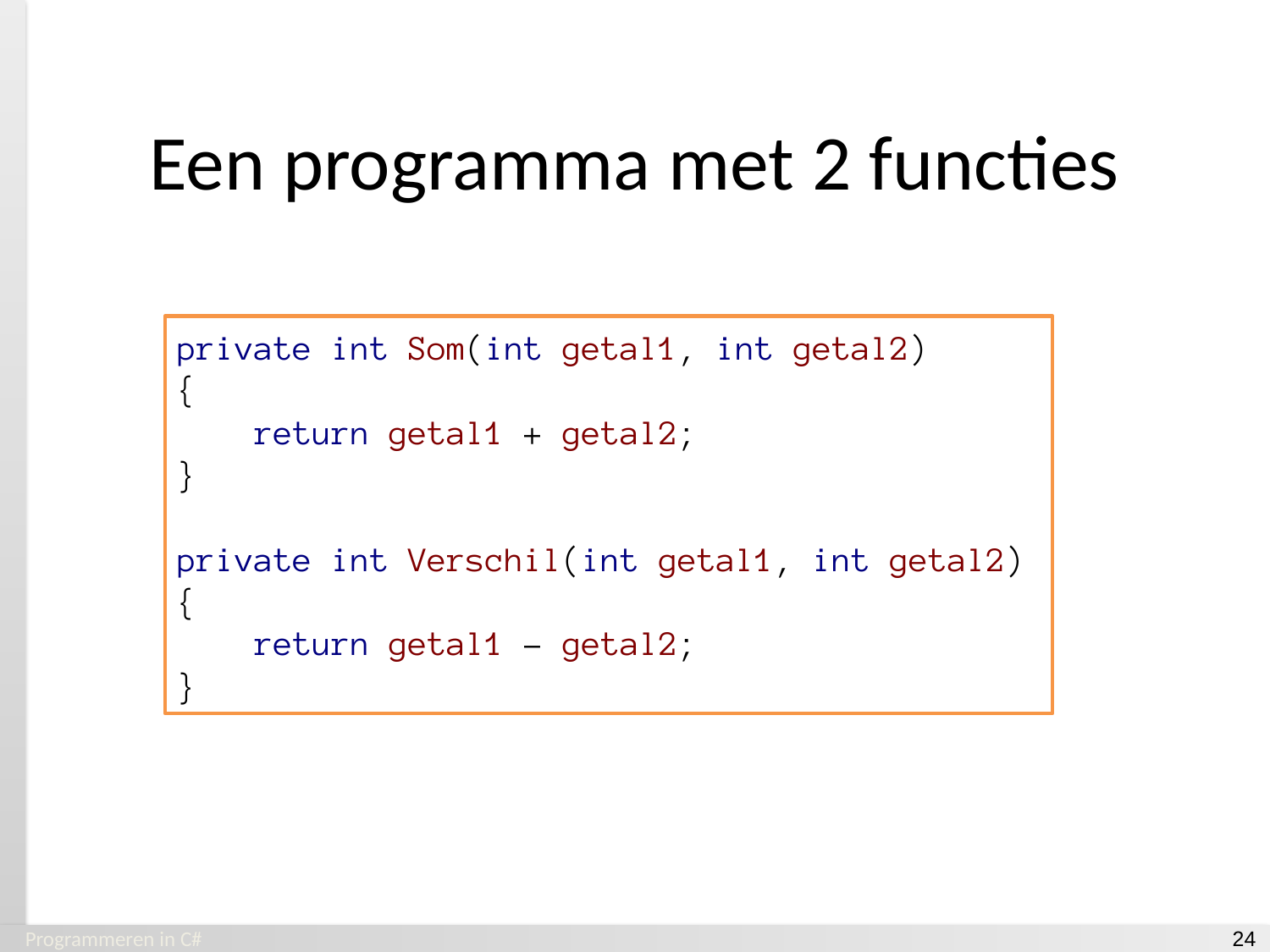

# Een programma met 2 functies
private int Som(int getal1, int getal2)
{
    return getal1 + getal2;
}
private int Verschil(int getal1, int getal2)
{
    return getal1 - getal2;
}
Programmeren in C#
24